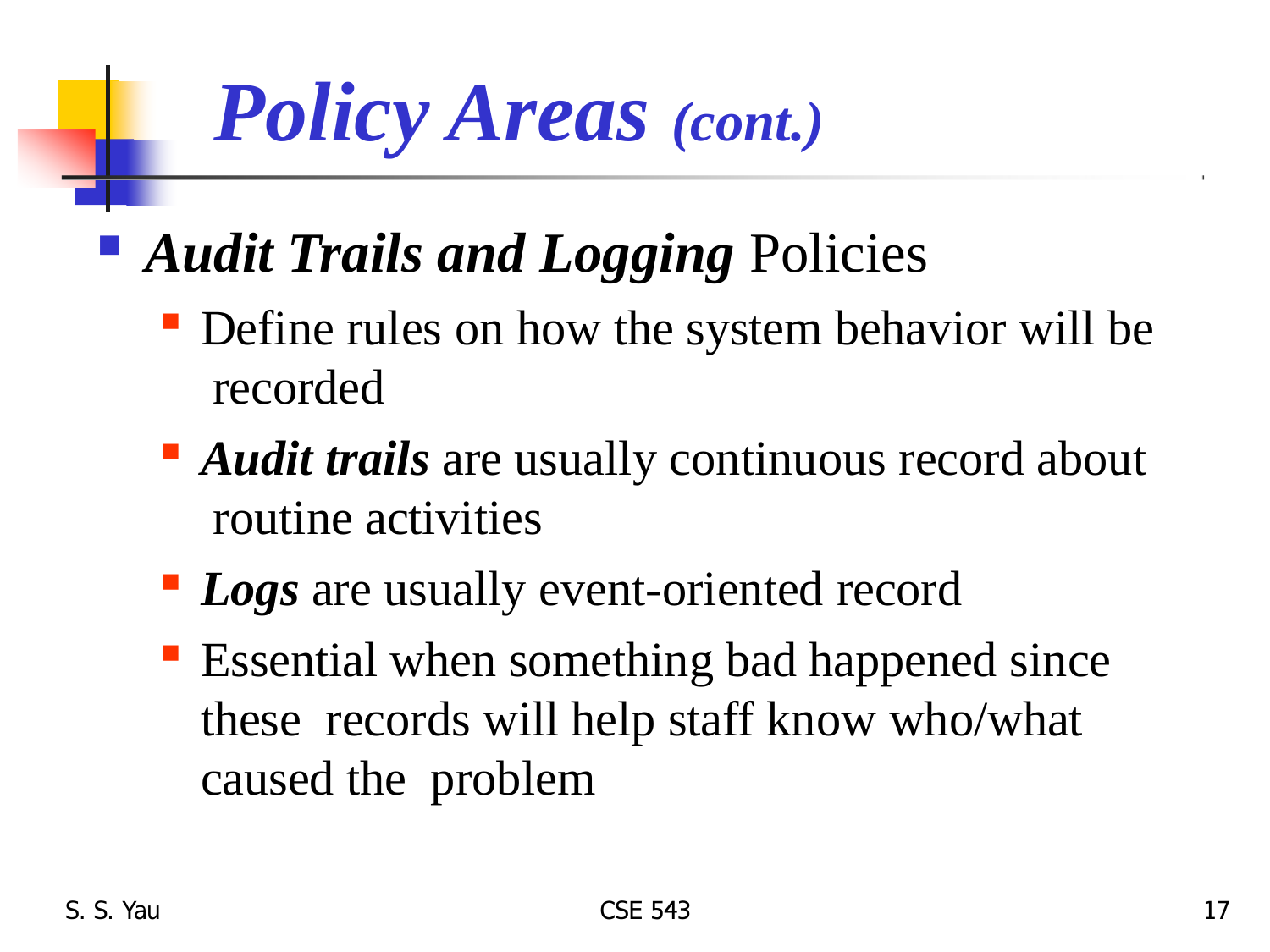

# Policy Areas (cont.)
Audit Trails and Logging Policies
Define rules on how the system behavior will be  recorded
Audit trails are usually continuous record about  routine activities
Logs are usually event-oriented record
Essential when something bad happened since these  records will help staff know who/what caused the  problem
S. S. Yau
CSE 543
17